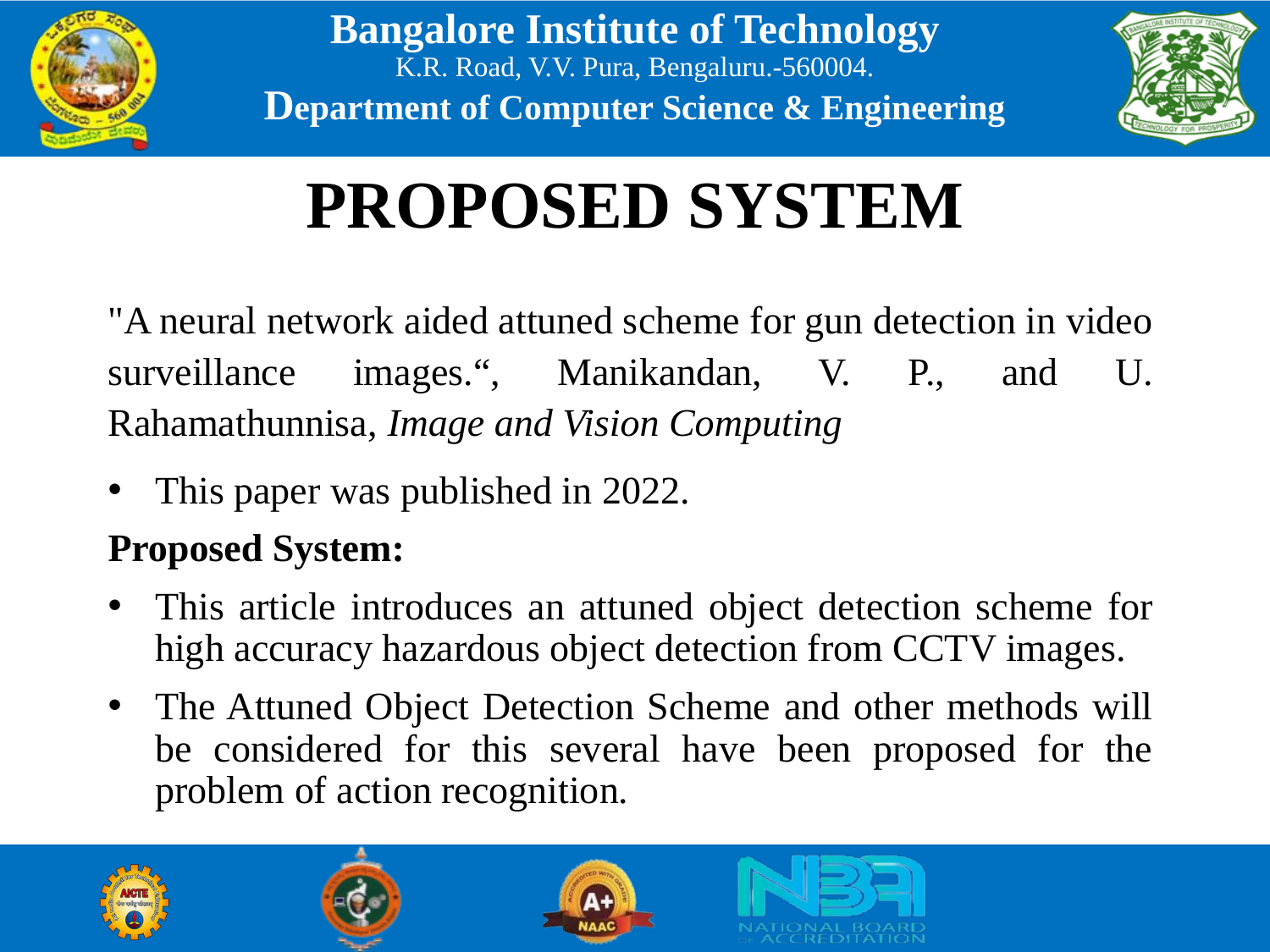

# PROPOSED SYSTEM
"A neural network aided attuned scheme for gun detection in video surveillance images.“, Manikandan, V. P., and U. Rahamathunnisa, Image and Vision Computing
This paper was published in 2022.
Proposed System:
This article introduces an attuned object detection scheme for high accuracy hazardous object detection from CCTV images.
The Attuned Object Detection Scheme and other methods will be considered for this several have been proposed for the problem of action recognition.